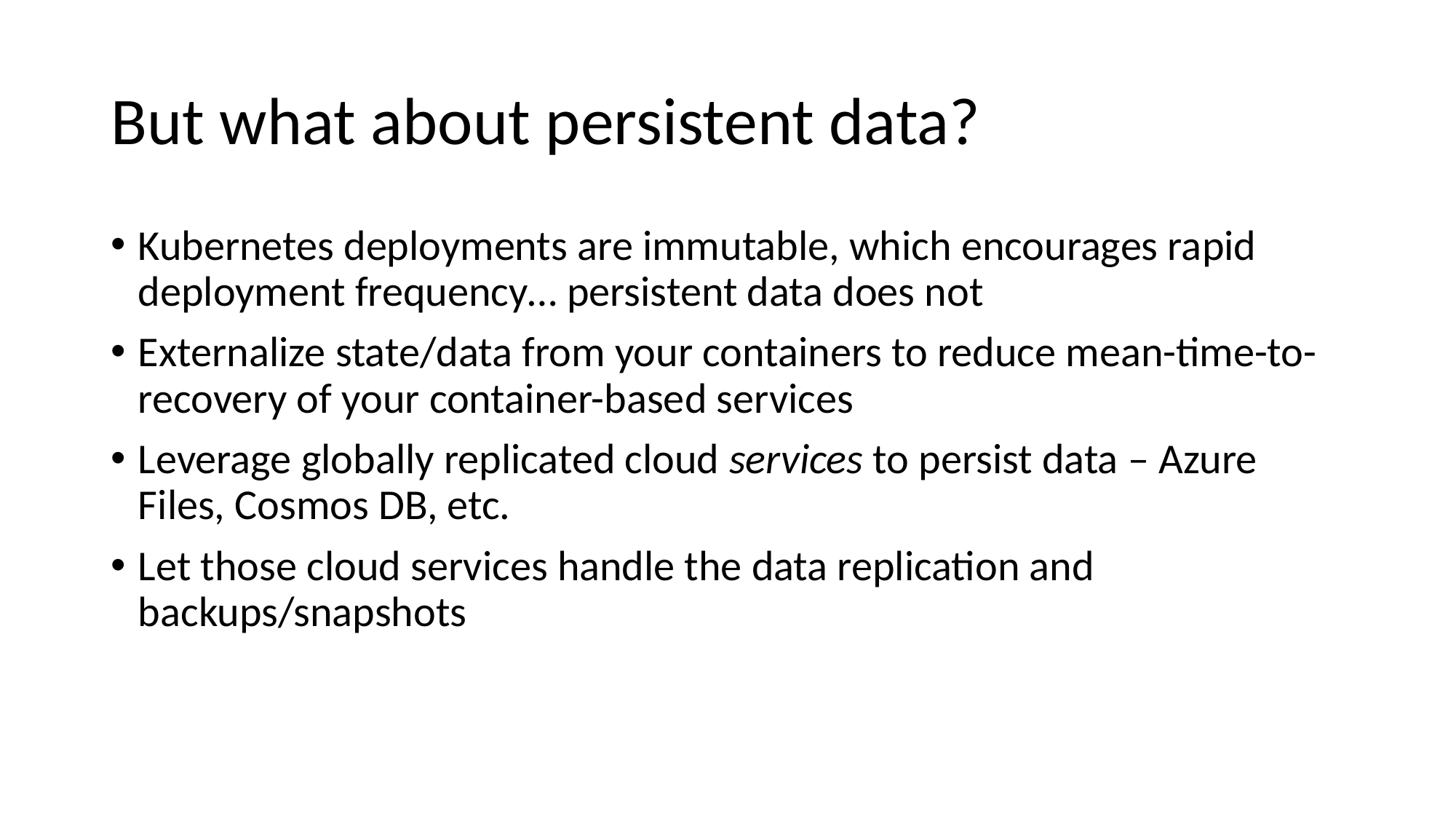

# But what about persistent data?
Kubernetes deployments are immutable, which encourages rapid deployment frequency… persistent data does not
Externalize state/data from your containers to reduce mean-time-to-recovery of your container-based services
Leverage globally replicated cloud services to persist data – Azure Files, Cosmos DB, etc.
Let those cloud services handle the data replication and backups/snapshots